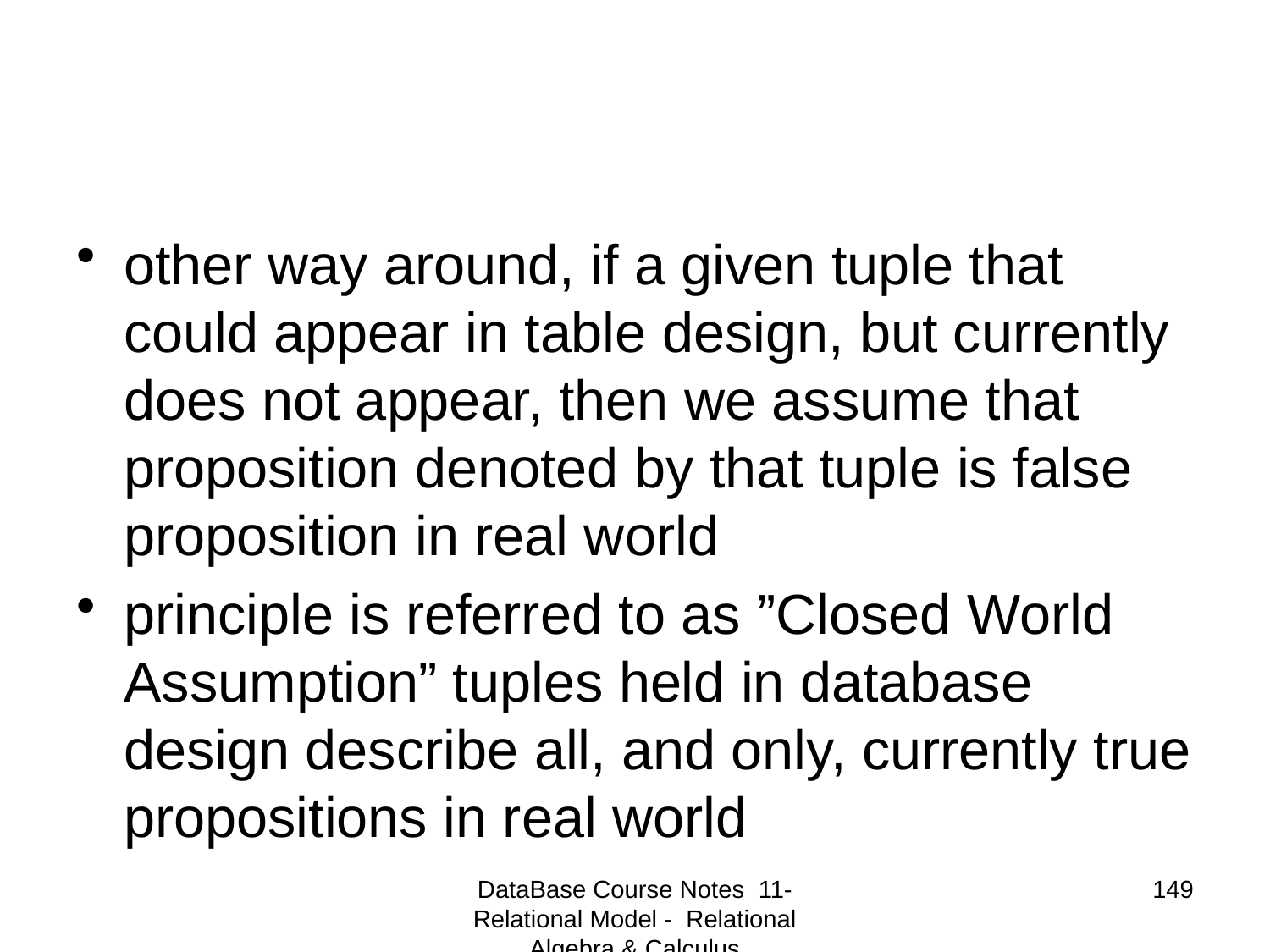

#
other way around, if a given tuple that could appear in table design, but currently does not appear, then we assume that proposition denoted by that tuple is false proposition in real world
principle is referred to as ”Closed World Assumption” tuples held in database design describe all, and only, currently true propositions in real world
DataBase Course Notes  11- Relational Model -  Relational Algebra & Calculus
149